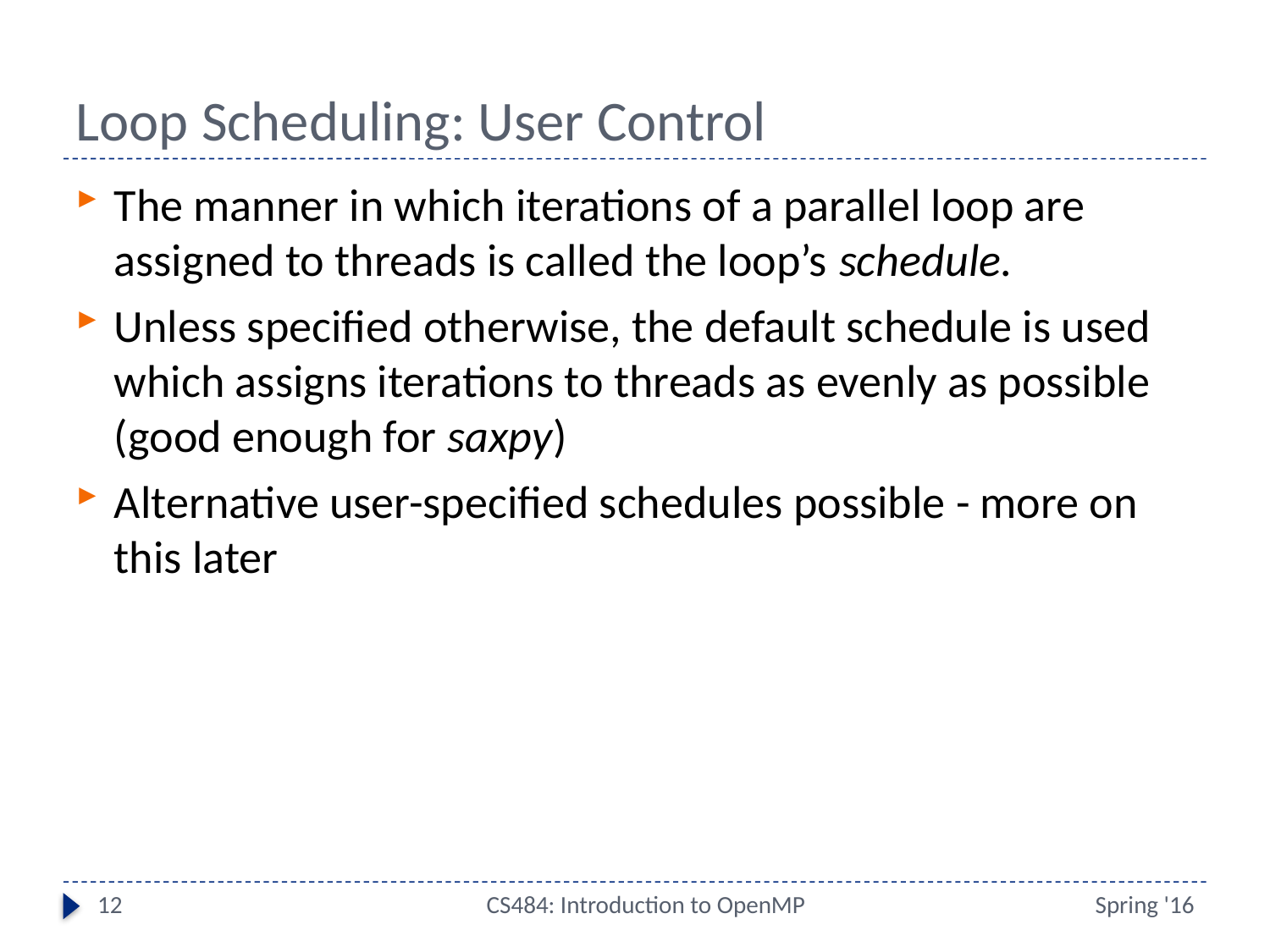

# Loop Scheduling: User Control
The manner in which iterations of a parallel loop are assigned to threads is called the loop’s schedule.
Unless specified otherwise, the default schedule is used which assigns iterations to threads as evenly as possible (good enough for saxpy)
Alternative user-specified schedules possible - more on this later

12
CS484: Introduction to OpenMP
Spring '16